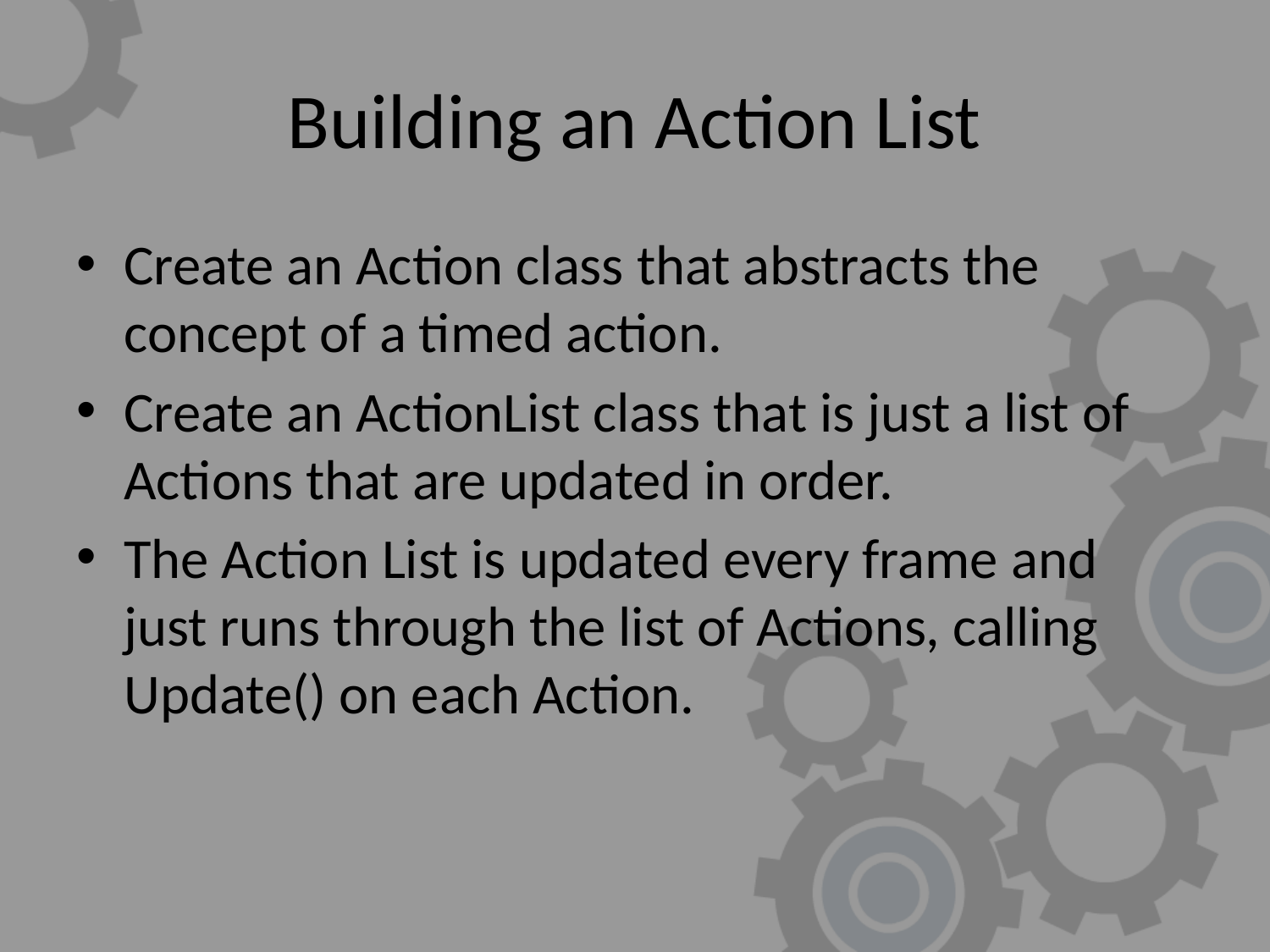

# Building an Action List
Create an Action class that abstracts the concept of a timed action.
Create an ActionList class that is just a list of Actions that are updated in order.
The Action List is updated every frame and just runs through the list of Actions, calling Update() on each Action.